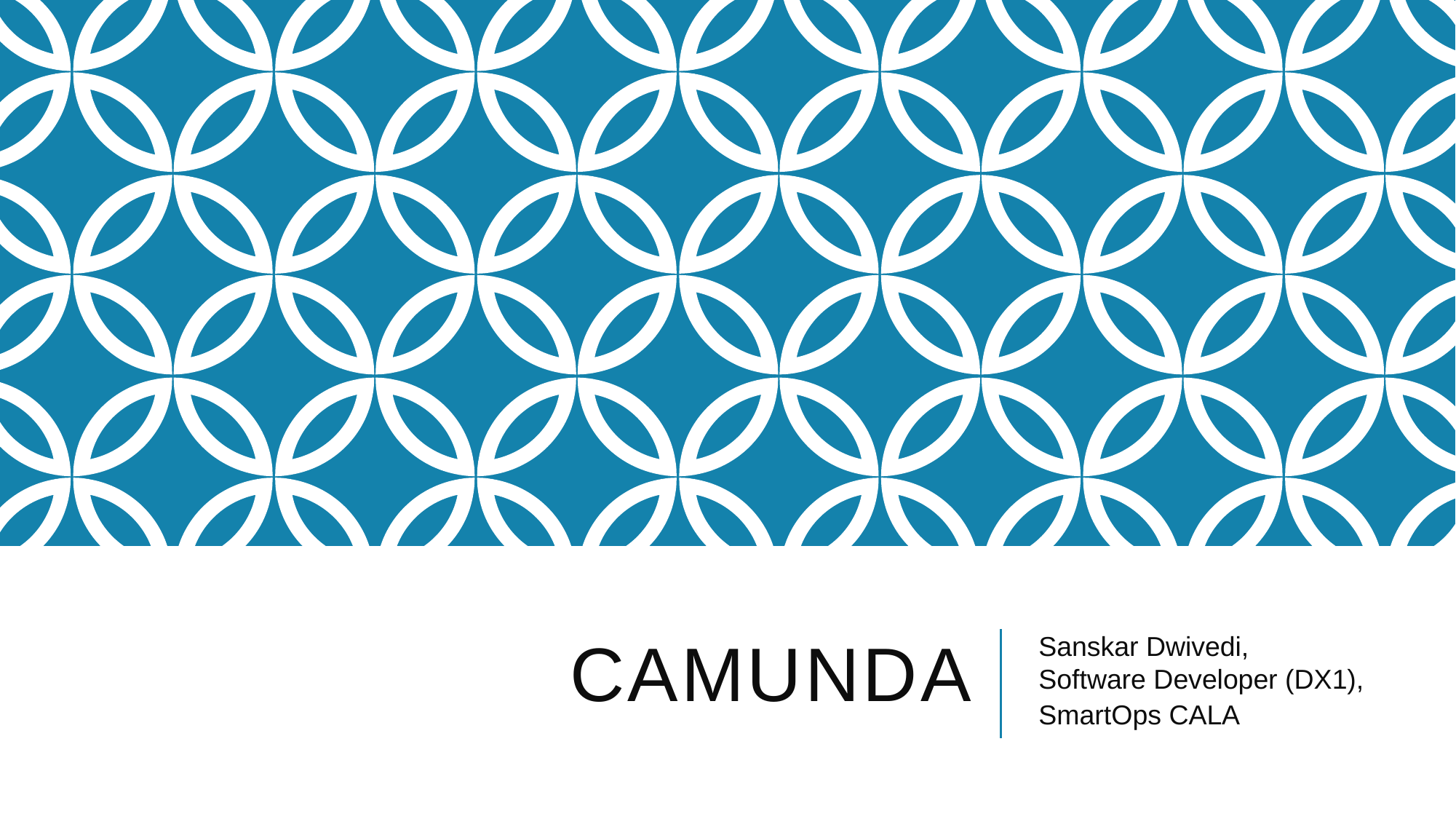

# CAmunda
Sanskar Dwivedi,
Software Developer (DX1),
SmartOps CALA